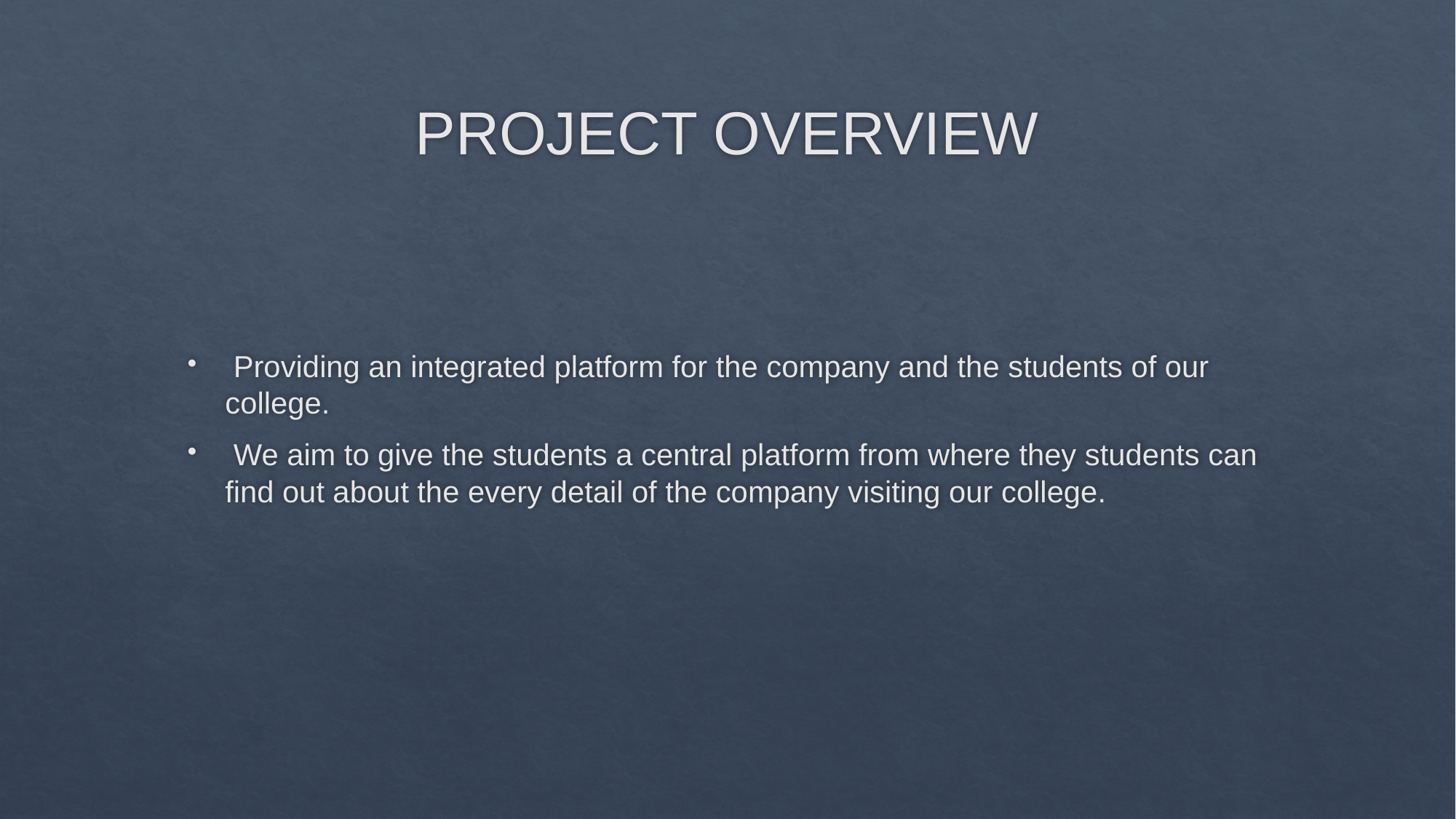

# PROJECT OVERVIEW
 Providing an integrated platform for the company and the students of our college.
 We aim to give the students a central platform from where they students can find out about the every detail of the company visiting our college.